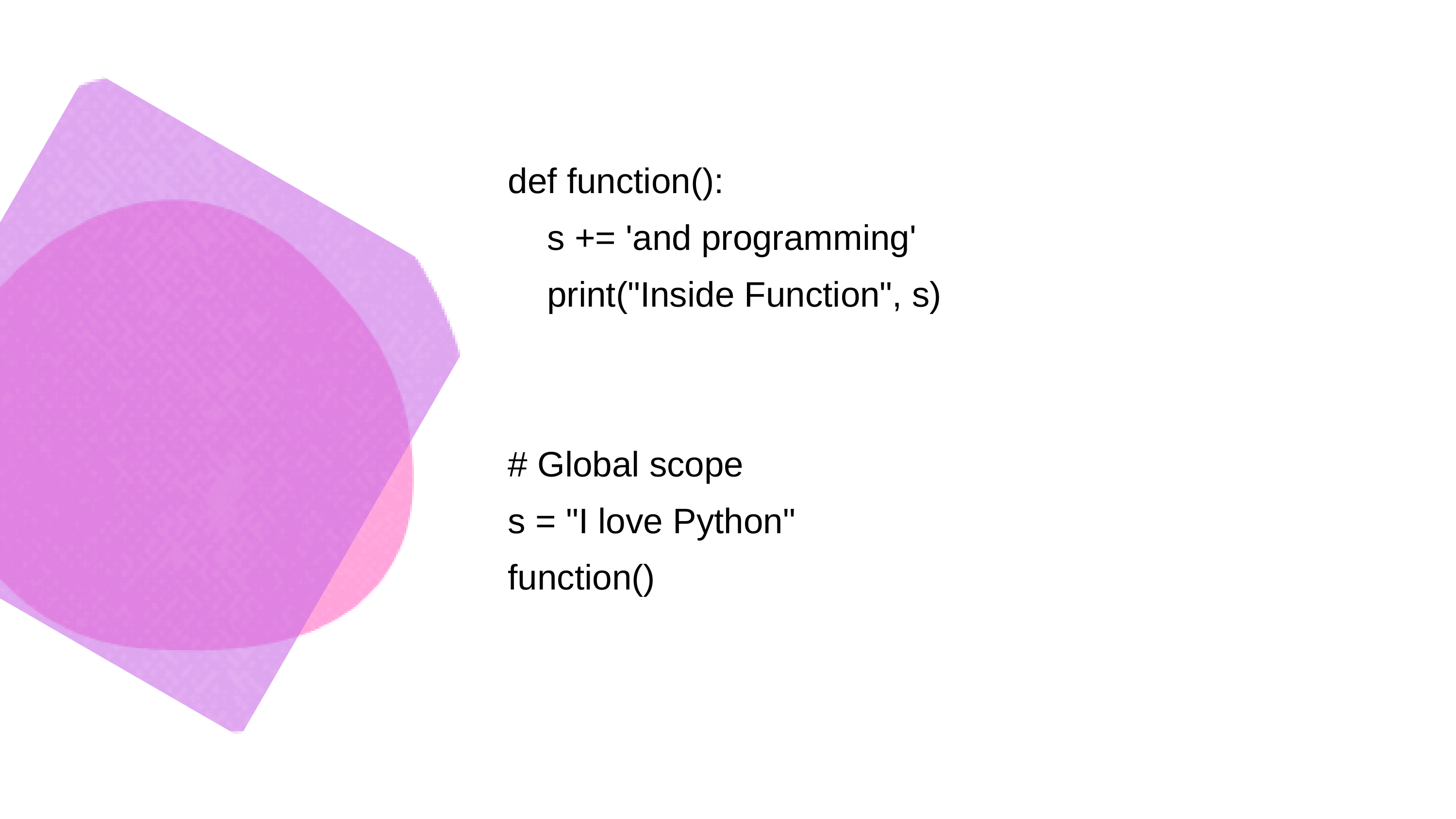

def function():
    s += 'and programming'
    print("Inside Function", s)

# Global scope
s = "I love Python"
function()